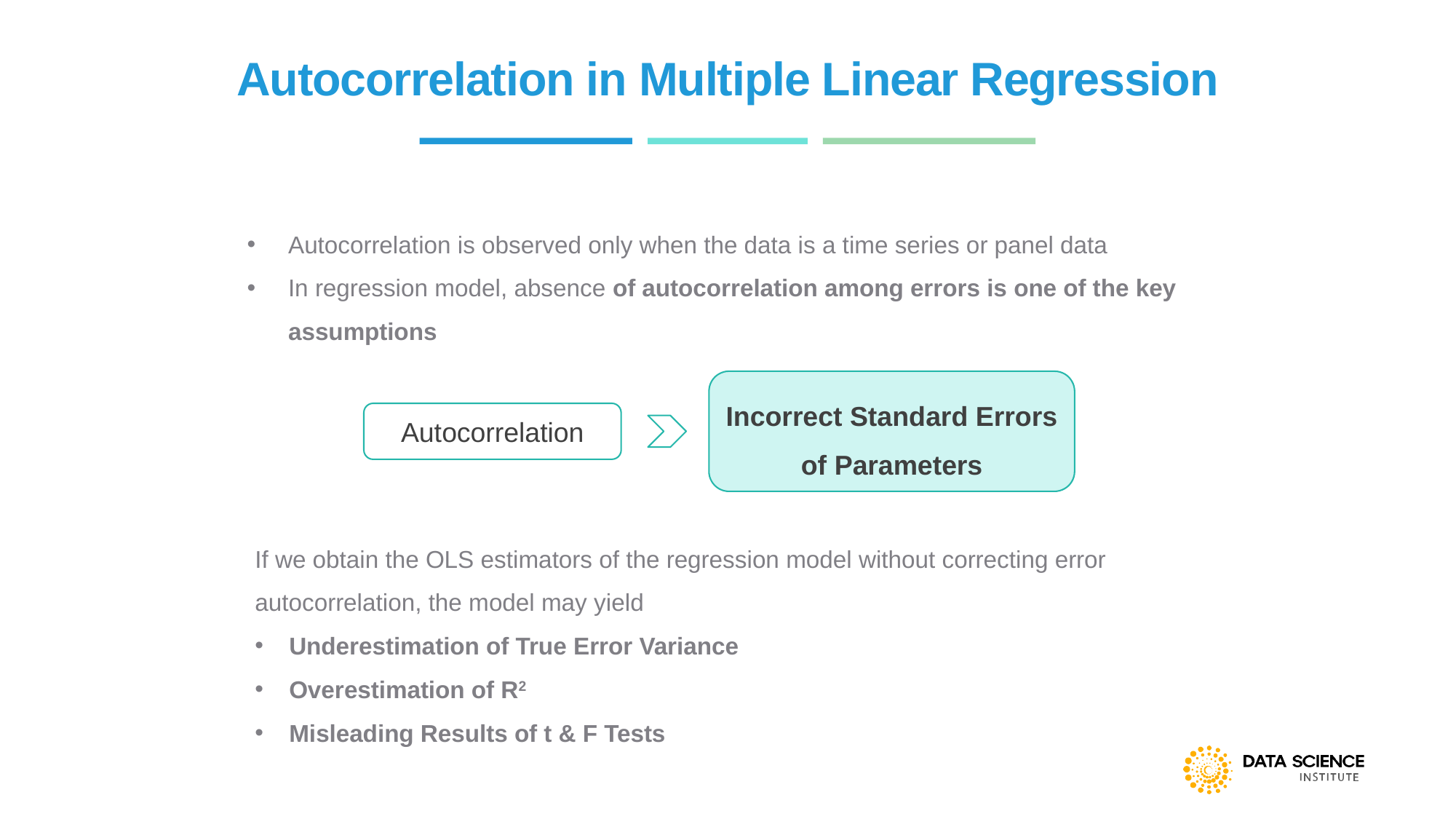

# Autocorrelation in Multiple Linear Regression

Autocorrelation is observed only when the data is a time series or panel data
In regression model, absence of autocorrelation among errors is one of the key assumptions
Incorrect Standard Errors of Parameters
Autocorrelation

If we obtain the OLS estimators of the regression model without correcting error autocorrelation, the model may yield
Underestimation of True Error Variance
Overestimation of R2
Misleading Results of t & F Tests